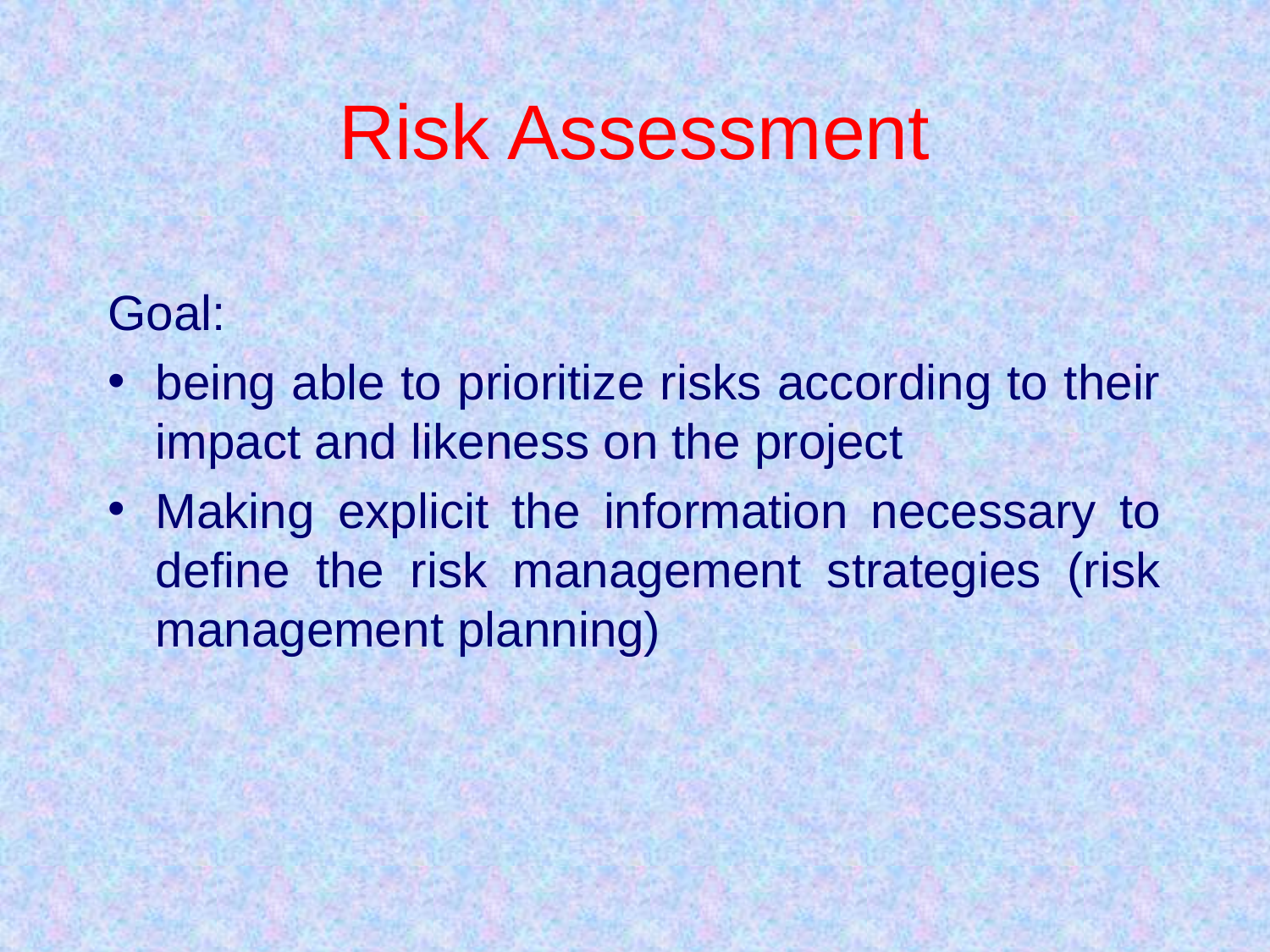

# Risk Assessment
Goal:
being able to prioritize risks according to their impact and likeness on the project
Making explicit the information necessary to define the risk management strategies (risk management planning)